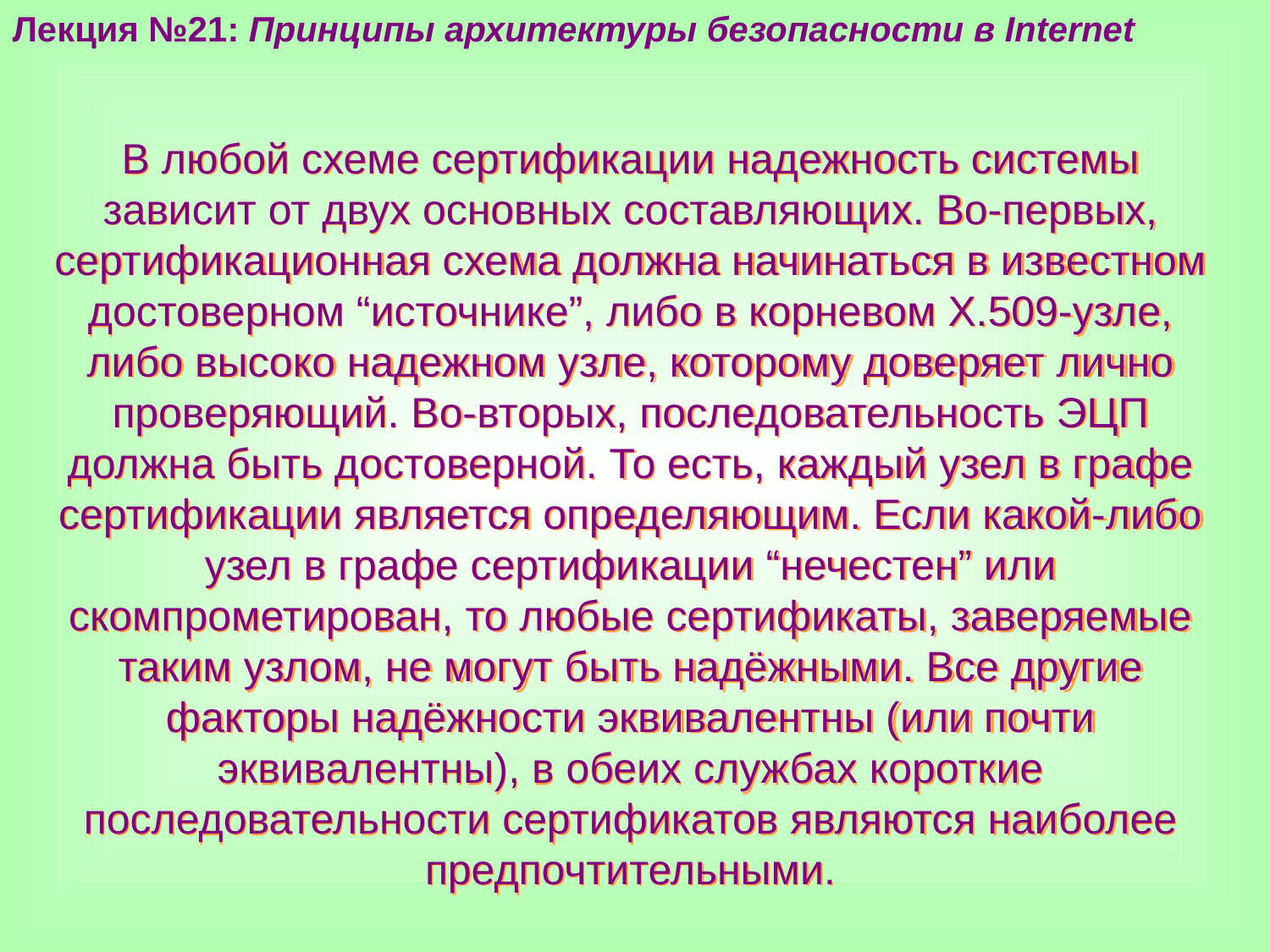

Лекция №21: Принципы архитектуры безопасности в Internet
В любой схеме сертификации надежность системы зависит от двух основных составляющих. Во-первых, сертификационная схема должна начинаться в известном достоверном “источнике”, либо в корневом Х.509-узле, либо высоко надежном узле, которому доверяет лично проверяющий. Во-вторых, последовательность ЭЦП должна быть достоверной. То есть, каждый узел в графе сертификации является определяющим. Если какой-либо узел в графе сертификации “нечестен” или скомпрометирован, то любые сертификаты, заверяемые таким узлом, не могут быть надёжными. Все другие факторы надёжности эквивалентны (или почти эквивалентны), в обеих службах короткие последовательности сертификатов являются наиболее предпочтительными.